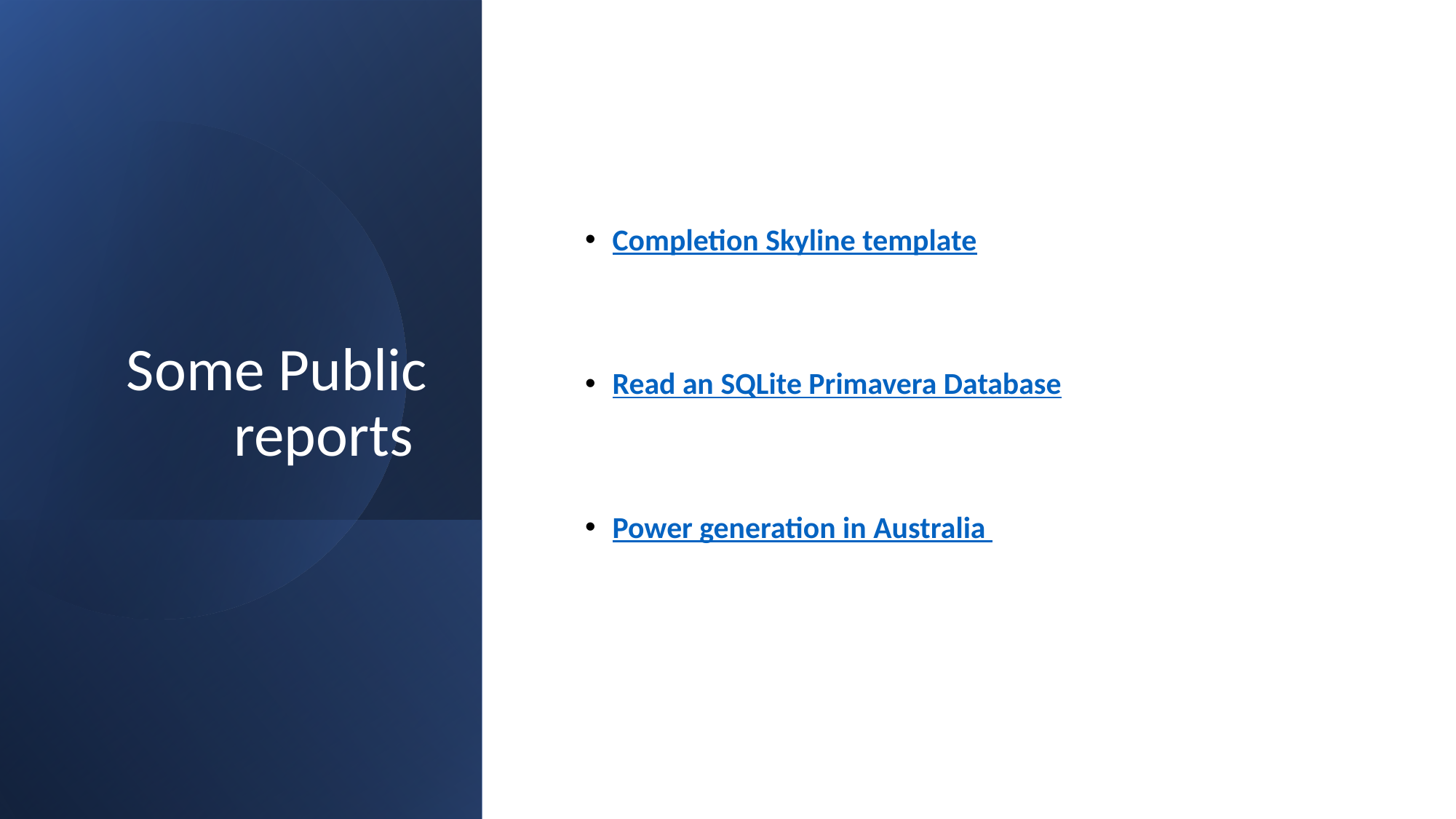

# Some Public reports
Completion Skyline template

Read an SQLite Primavera Database

Power generation in Australia